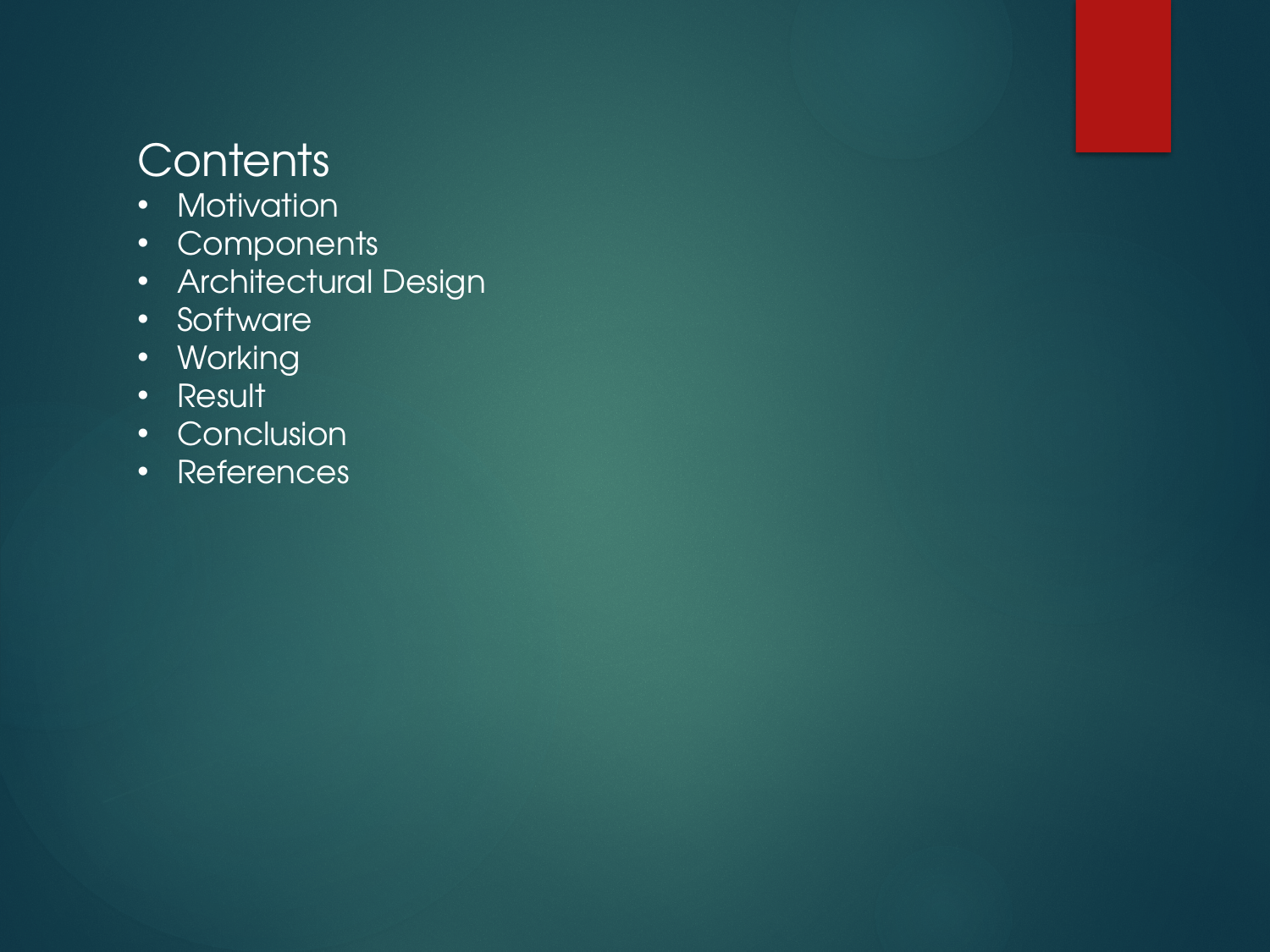

Contents
Motivation
Components
Architectural Design
Software
Working
Result
Conclusion
References